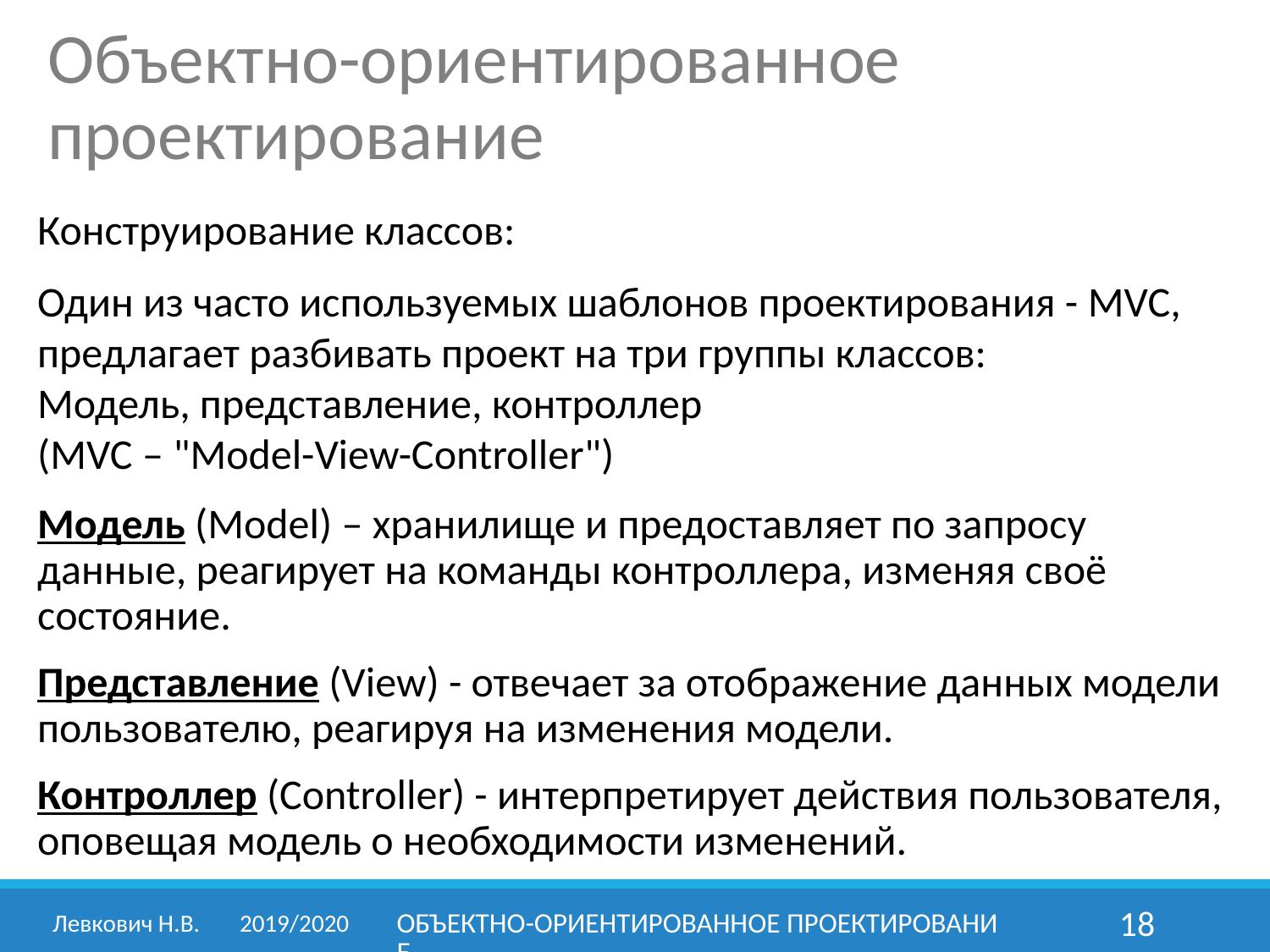

Объектно-ориентированное проектирование
Конструирование классов:
Один из часто используемых шаблонов проектирования - MVC, предлагает разбивать проект на три группы классов:
Модель, представление, контроллер
(MVC – "Model-View-Controller")
Модель (Model) – хранилище и предоставляет по запросу данные, реагирует на команды контроллера, изменяя своё состояние.
Представление (View) - отвечает за отображение данных модели пользователю, реагируя на изменения модели.
Контроллер (Controller) - интерпретирует действия пользователя, оповещая модель о необходимости изменений.
Левкович Н.В.	2019/2020
Объектно-ориентированное проектирование
18